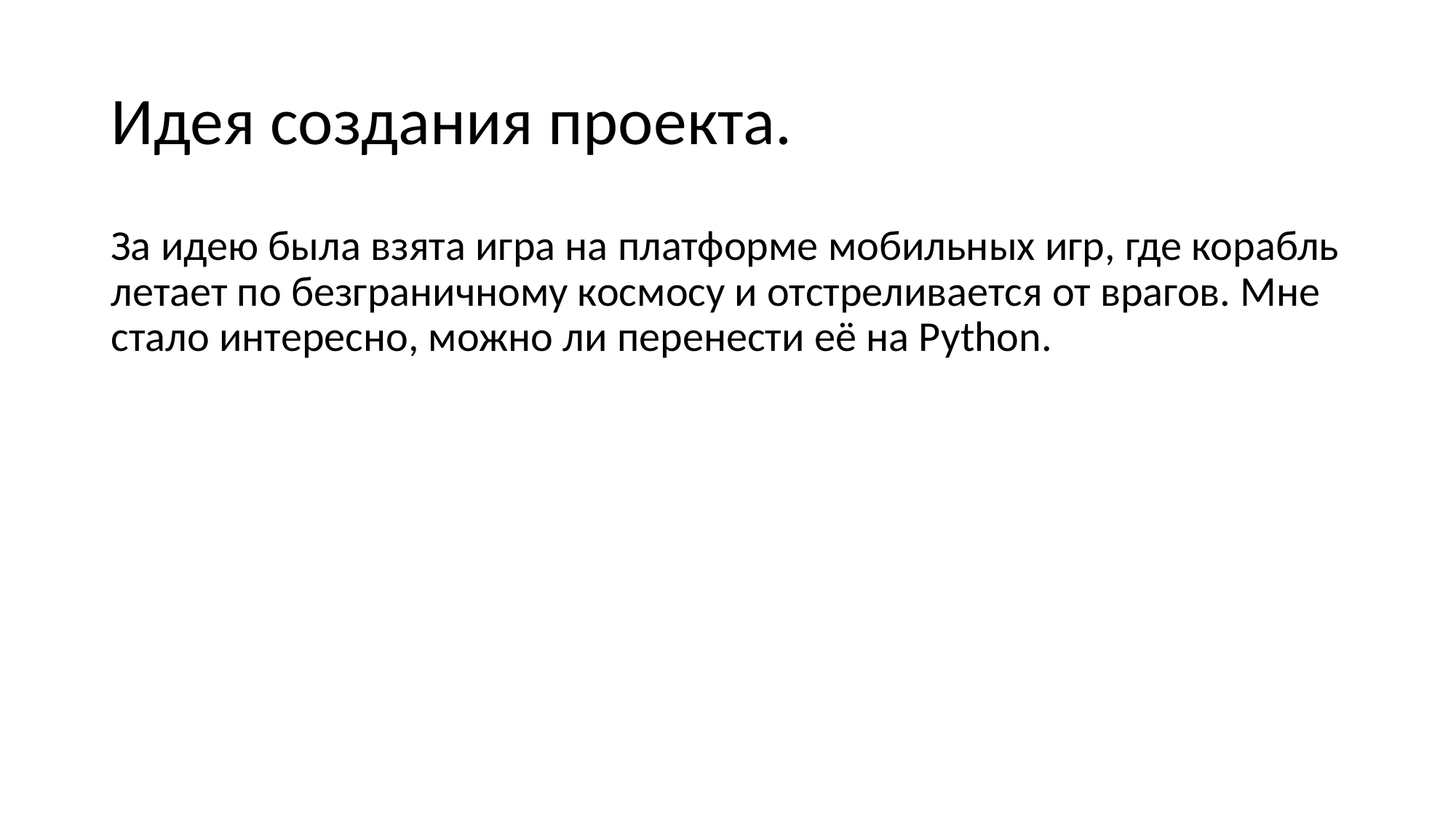

# Идея создания проекта.
За идею была взята игра на платформе мобильных игр, где корабль летает по безграничному космосу и отстреливается от врагов. Мне стало интересно, можно ли перенести её на Python.